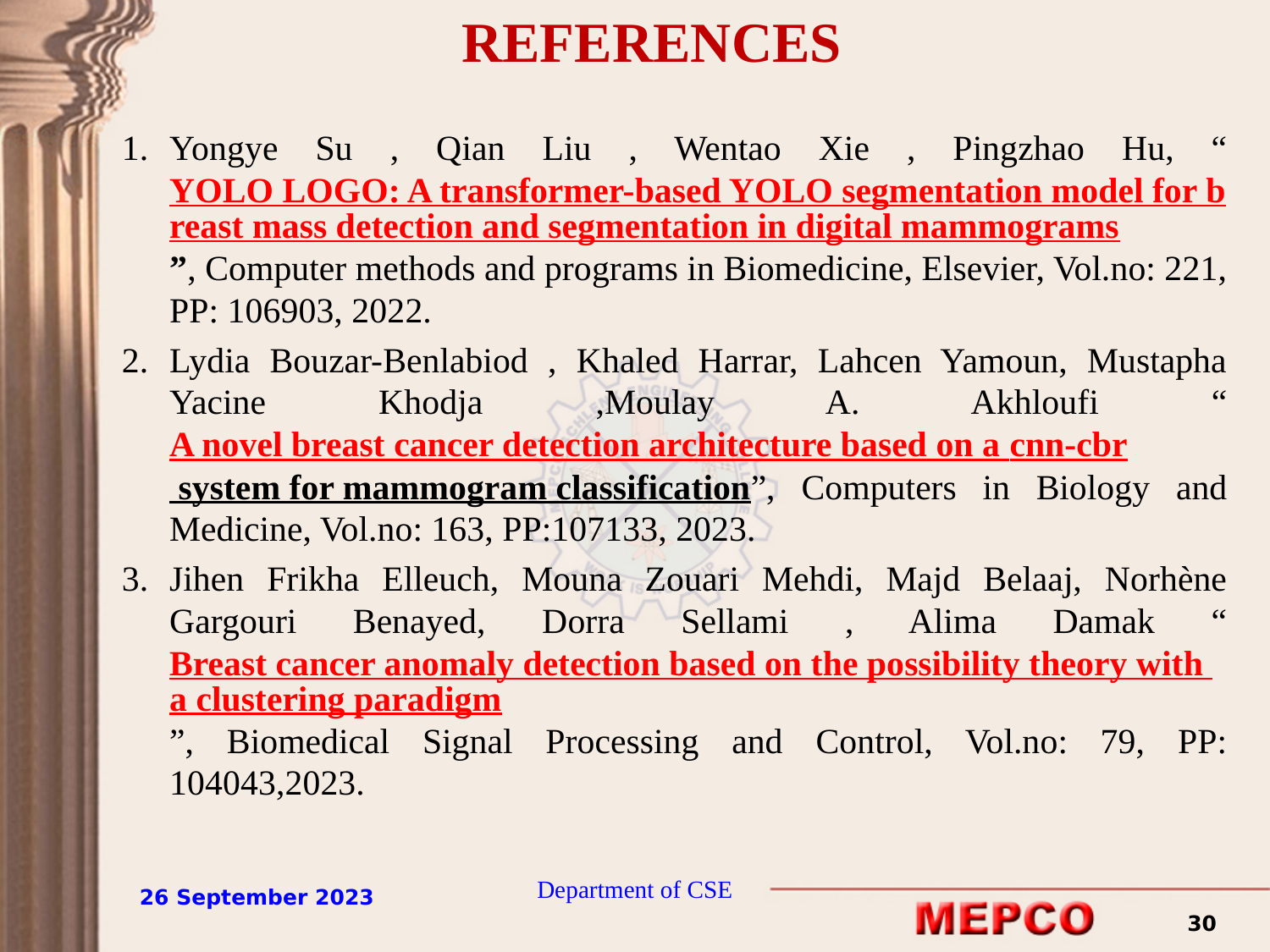

REFERENCES
Yongye Su , Qian Liu , Wentao Xie , Pingzhao Hu, “YOLO LOGO: A transformer-based YOLO segmentation model for breast mass detection and segmentation in digital mammograms”, Computer methods and programs in Biomedicine, Elsevier, Vol.no: 221, PP: 106903, 2022.
Lydia Bouzar-Benlabiod , Khaled Harrar, Lahcen Yamoun, Mustapha Yacine Khodja ,Moulay A. Akhloufi “A novel breast cancer detection architecture based on a cnn-cbr system for mammogram classification”, Computers in Biology and Medicine, Vol.no: 163, PP:107133, 2023.
Jihen Frikha Elleuch, Mouna Zouari Mehdi, Majd Belaaj, Norhène Gargouri Benayed, Dorra Sellami , Alima Damak “Breast cancer anomaly detection based on the possibility theory with a clustering paradigm”, Biomedical Signal Processing and Control, Vol.no: 79, PP: 104043,2023.
Department of CSE